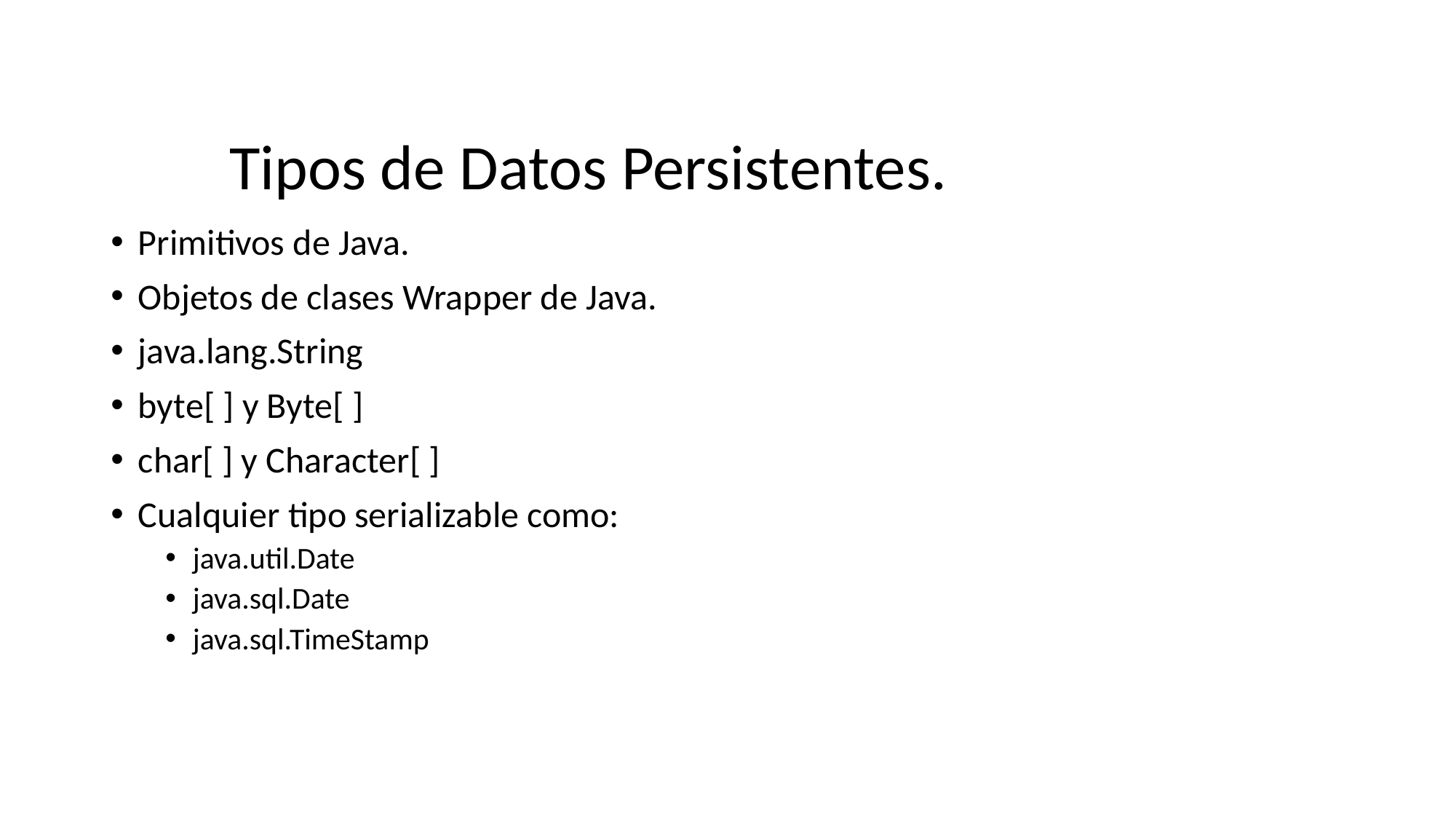

# Tipos de Datos Persistentes.
Primitivos de Java.
Objetos de clases Wrapper de Java.
java.lang.String
byte[ ] y Byte[ ]
char[ ] y Character[ ]
Cualquier tipo serializable como:
java.util.Date
java.sql.Date
java.sql.TimeStamp